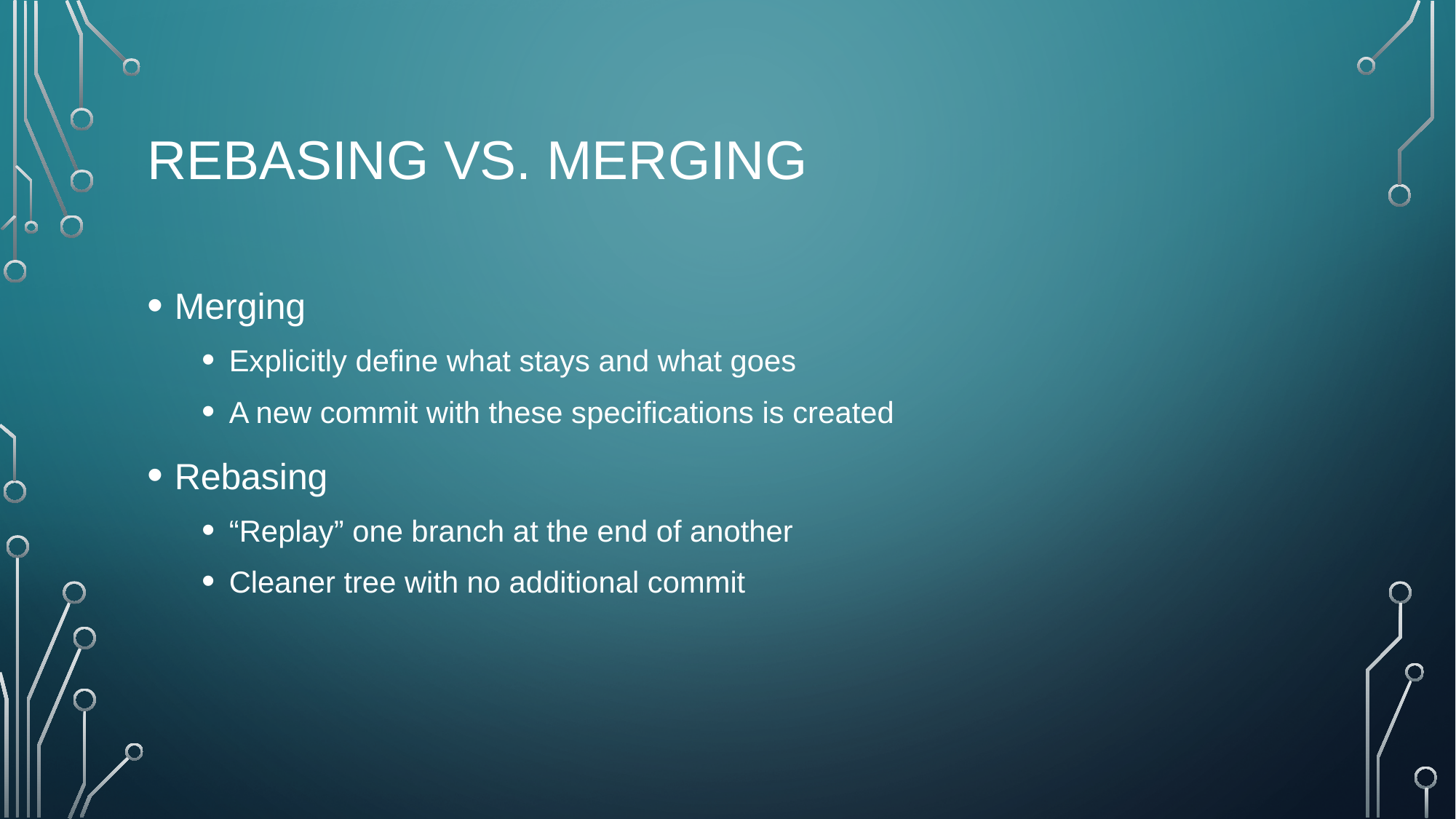

# Rebasing vs. Merging
Merging
Explicitly define what stays and what goes
A new commit with these specifications is created
Rebasing
“Replay” one branch at the end of another
Cleaner tree with no additional commit